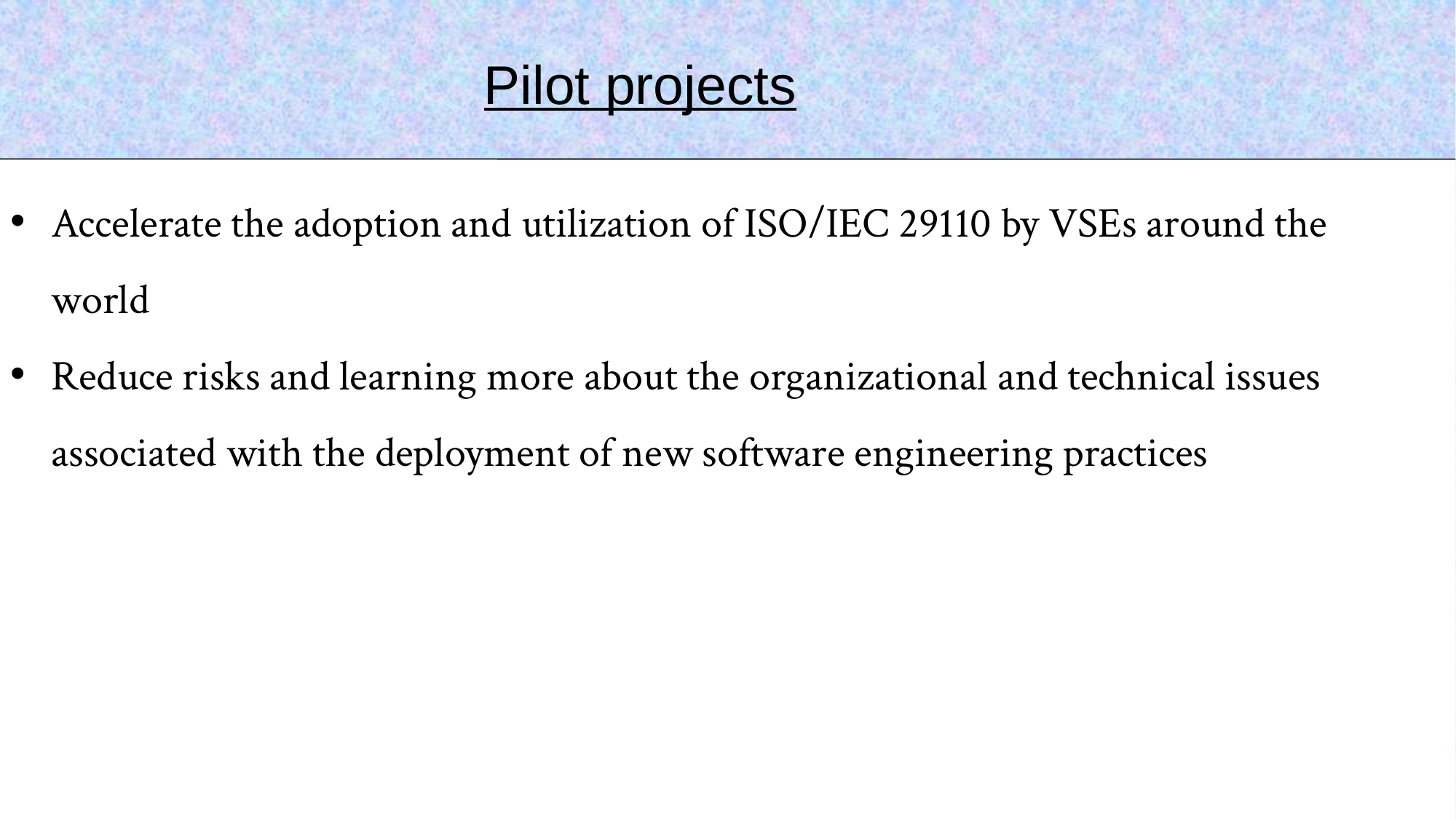

Pilot projects
Accelerate the adoption and utilization of ISO/IEC 29110 by VSEs around the world
Reduce risks and learning more about the organizational and technical issues associated with the deployment of new software engineering practices